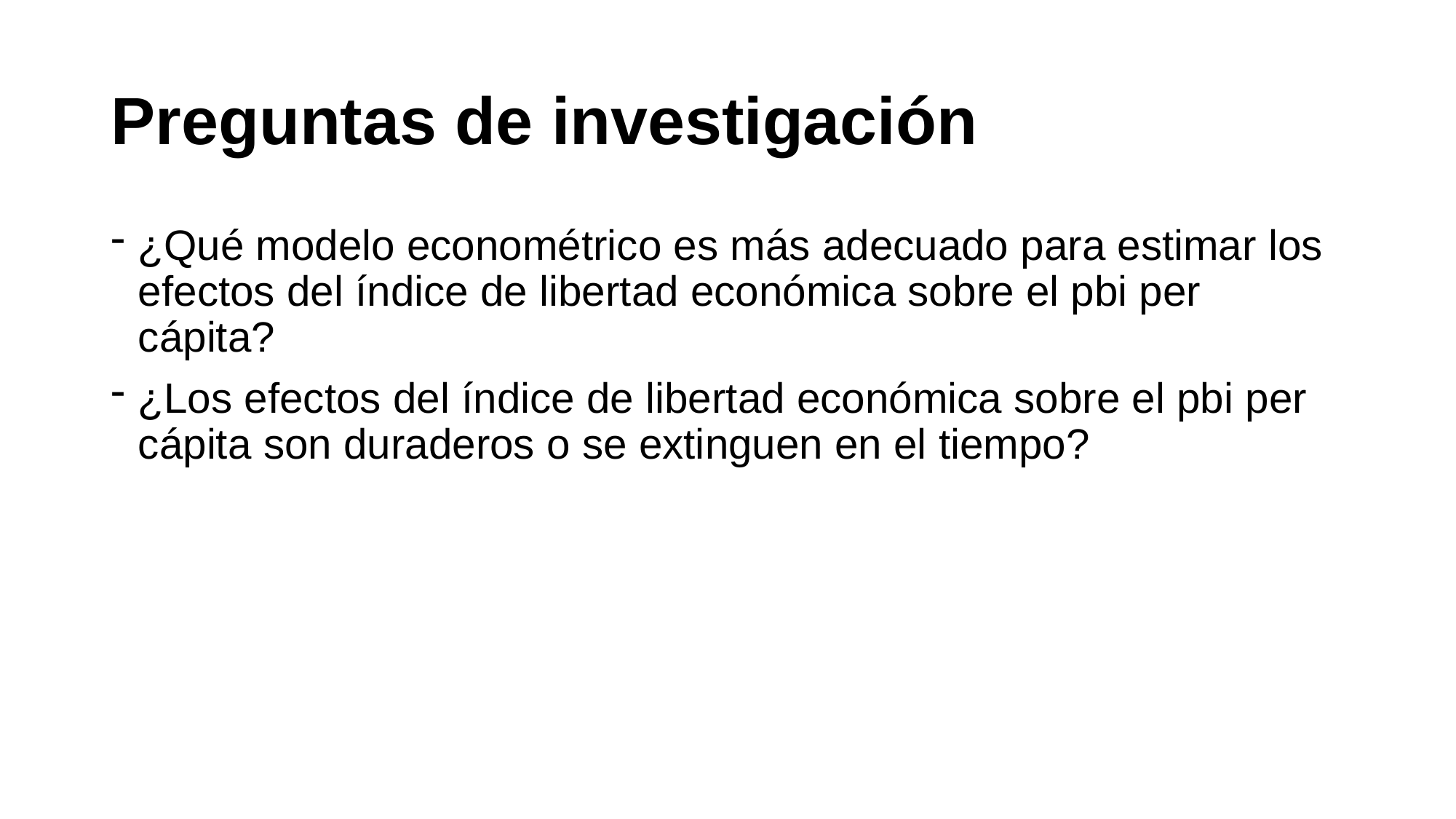

# Preguntas de investigación
¿Qué modelo econométrico es más adecuado para estimar los efectos del índice de libertad económica sobre el pbi per cápita?
¿Los efectos del índice de libertad económica sobre el pbi per cápita son duraderos o se extinguen en el tiempo?